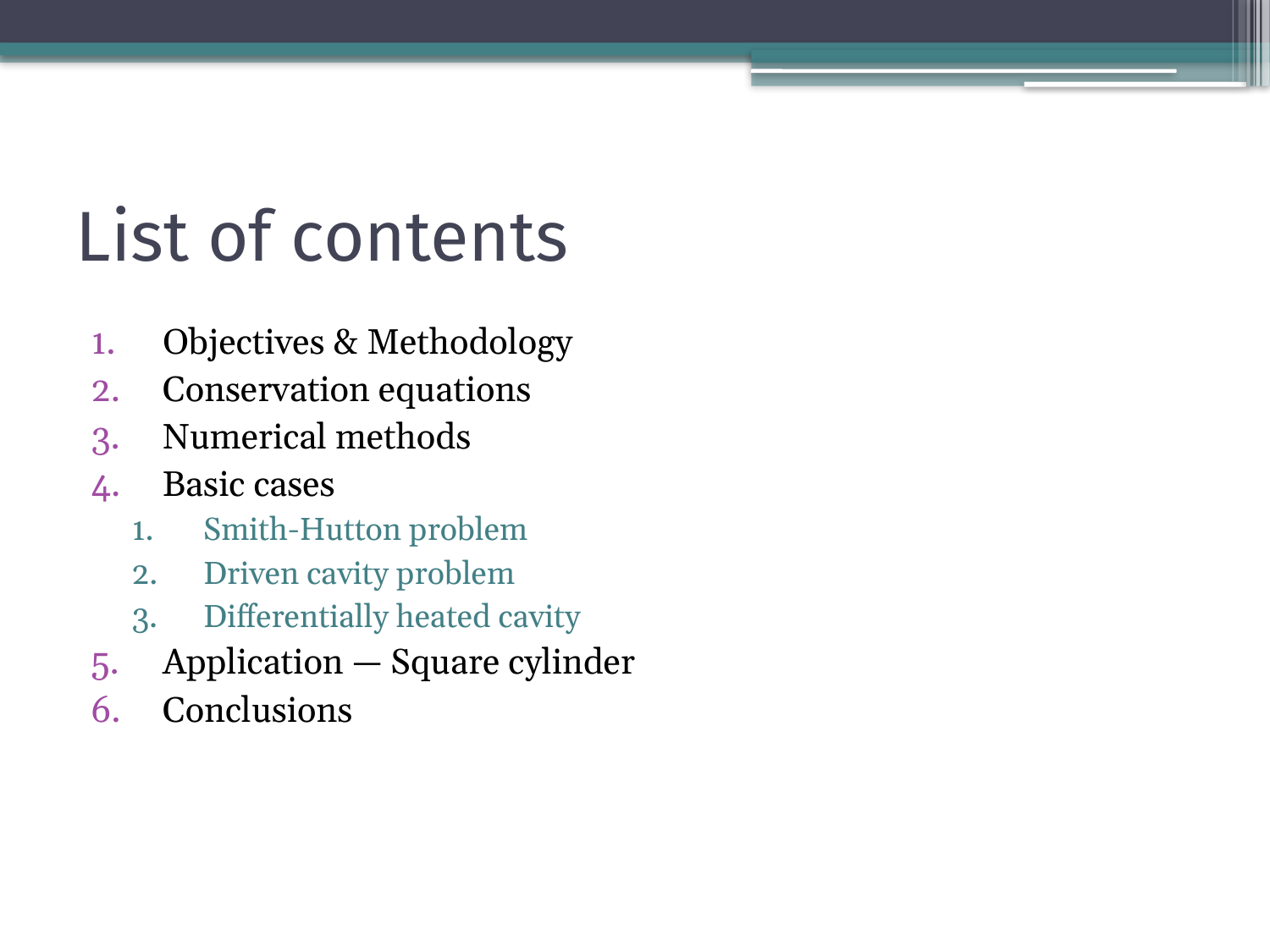

# List of contents
Objectives & Methodology
Conservation equations
Numerical methods
Basic cases
Smith-Hutton problem
Driven cavity problem
Differentially heated cavity
Application ― Square cylinder
Conclusions